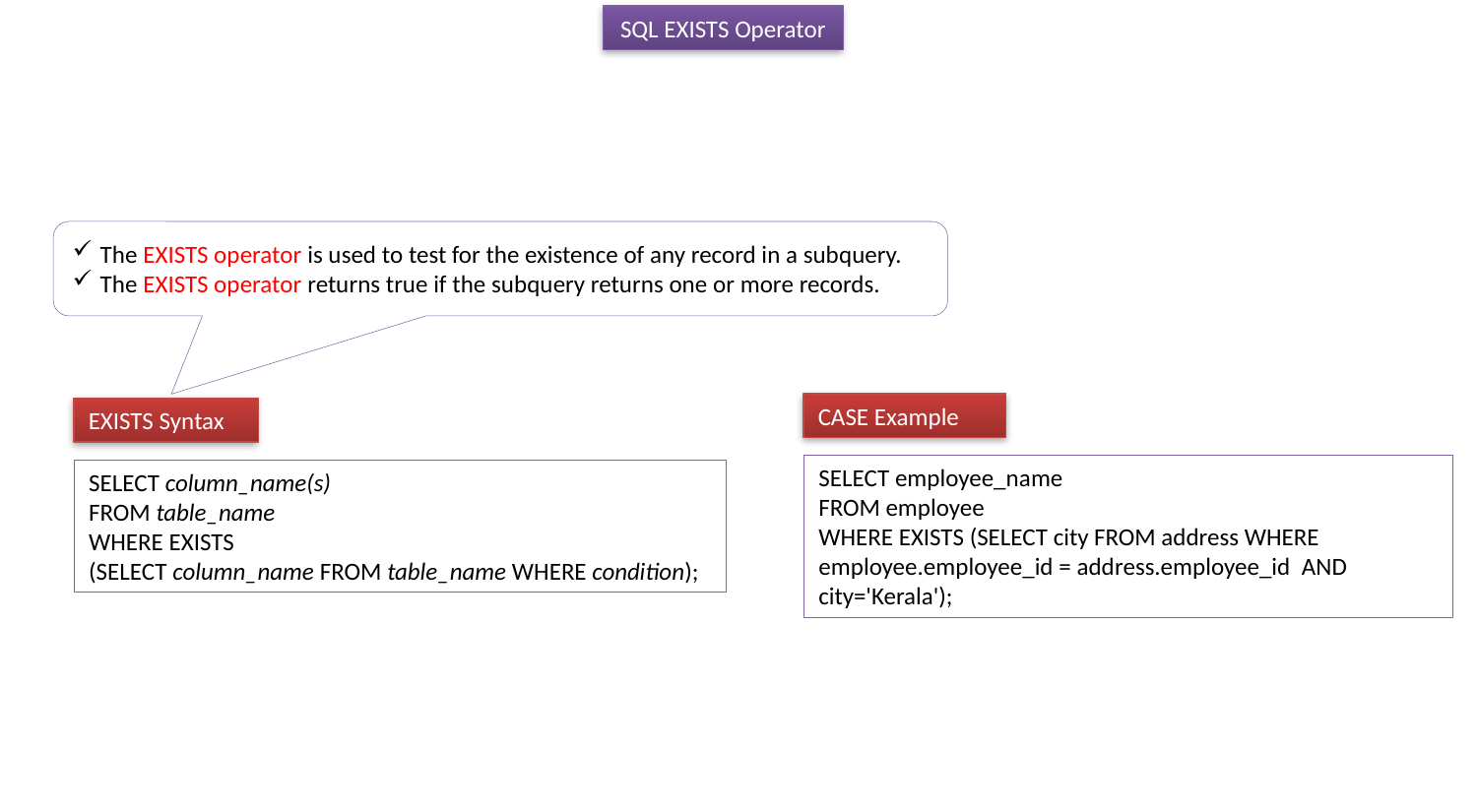

SQL EXISTS Operator

The EXISTS operator is used to test for the existence of any record in a subquery.
The EXISTS operator returns true if the subquery returns one or more records.
CASE Example
EXISTS Syntax
SELECT employee_name
FROM employee
WHERE EXISTS (SELECT city FROM address WHERE employee.employee_id = address.employee_id  AND city='Kerala');
SELECT column_name(s)
FROM table_name
WHERE EXISTS
(SELECT column_name FROM table_name WHERE condition);